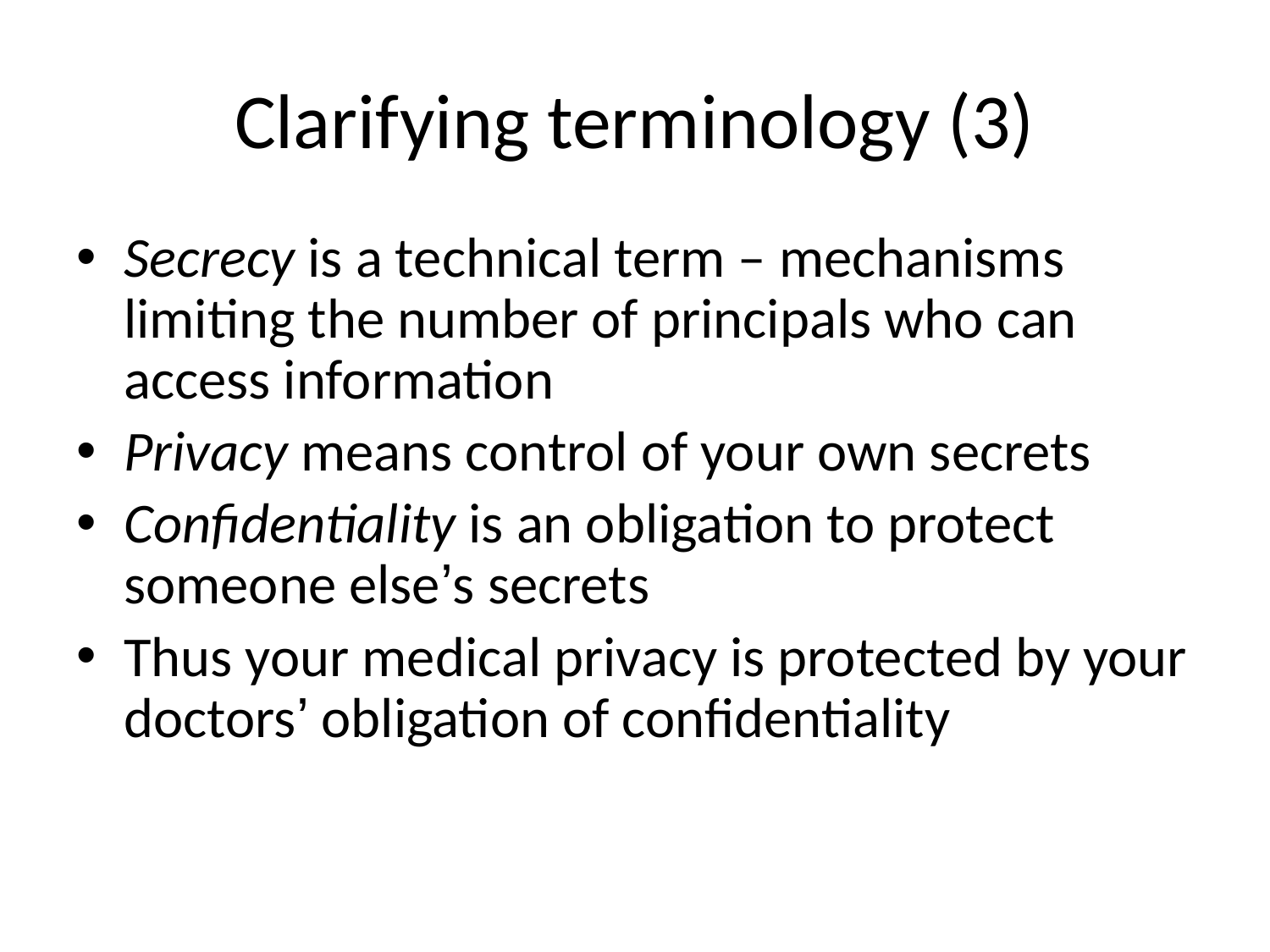

# Clarifying terminology (3)
Secrecy is a technical term – mechanisms limiting the number of principals who can access information
Privacy means control of your own secrets
Confidentiality is an obligation to protect someone else’s secrets
Thus your medical privacy is protected by your doctors’ obligation of confidentiality